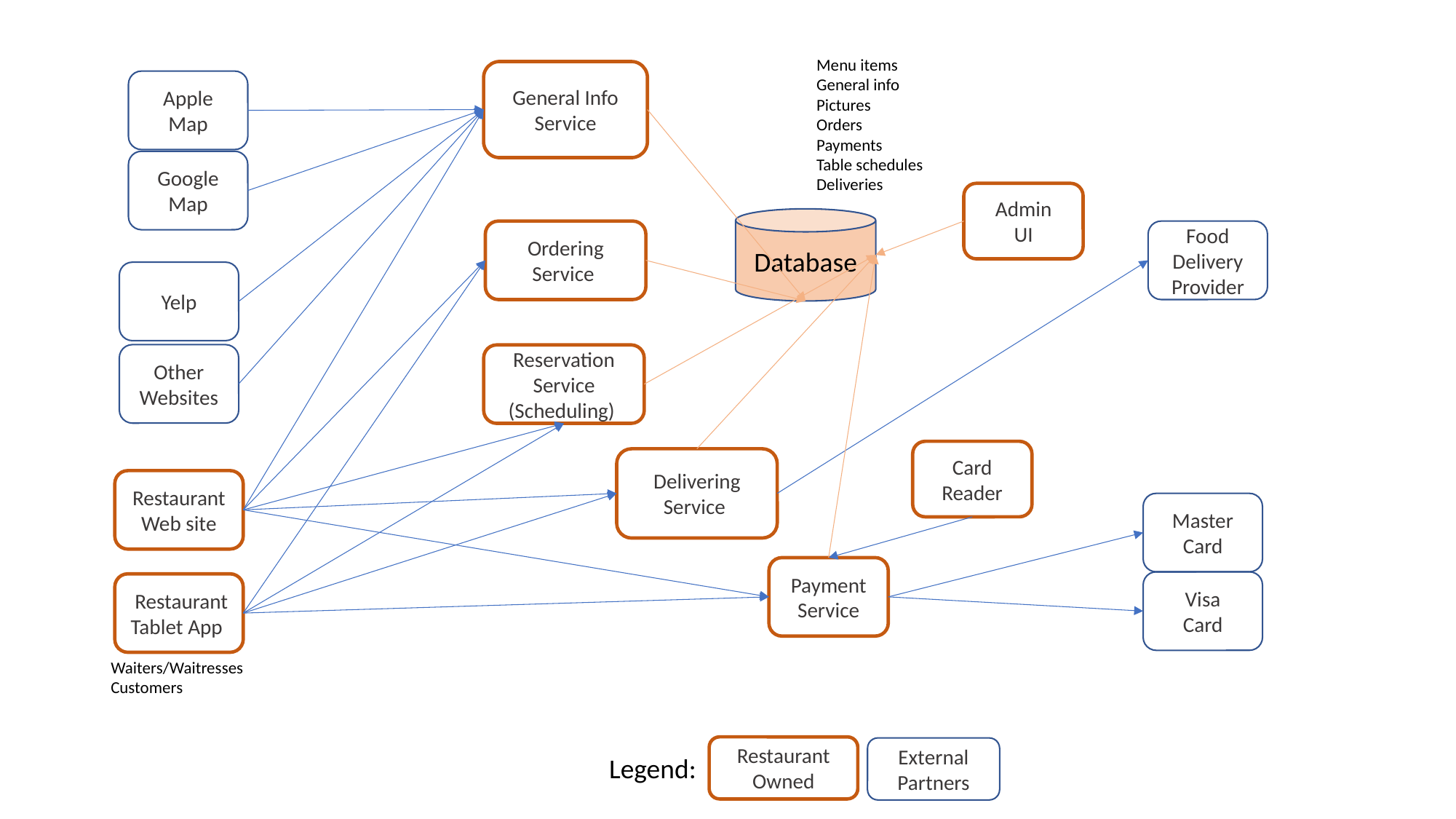

Menu items
General info
Pictures
Orders
Payments
Table schedules
Deliveries
General Info Service
Apple Map
Google Map
Admin
UI
Database
Ordering
Service
Food Delivery Provider
Yelp
Other Websites
Reservation Service (Scheduling)
Card Reader
Delivering Service
Restaurant Web site
Master Card
Payment Service
Visa
Card
 Restaurant Tablet App
Waiters/Waitresses
Customers
Restaurant Owned
External
Partners
Legend: